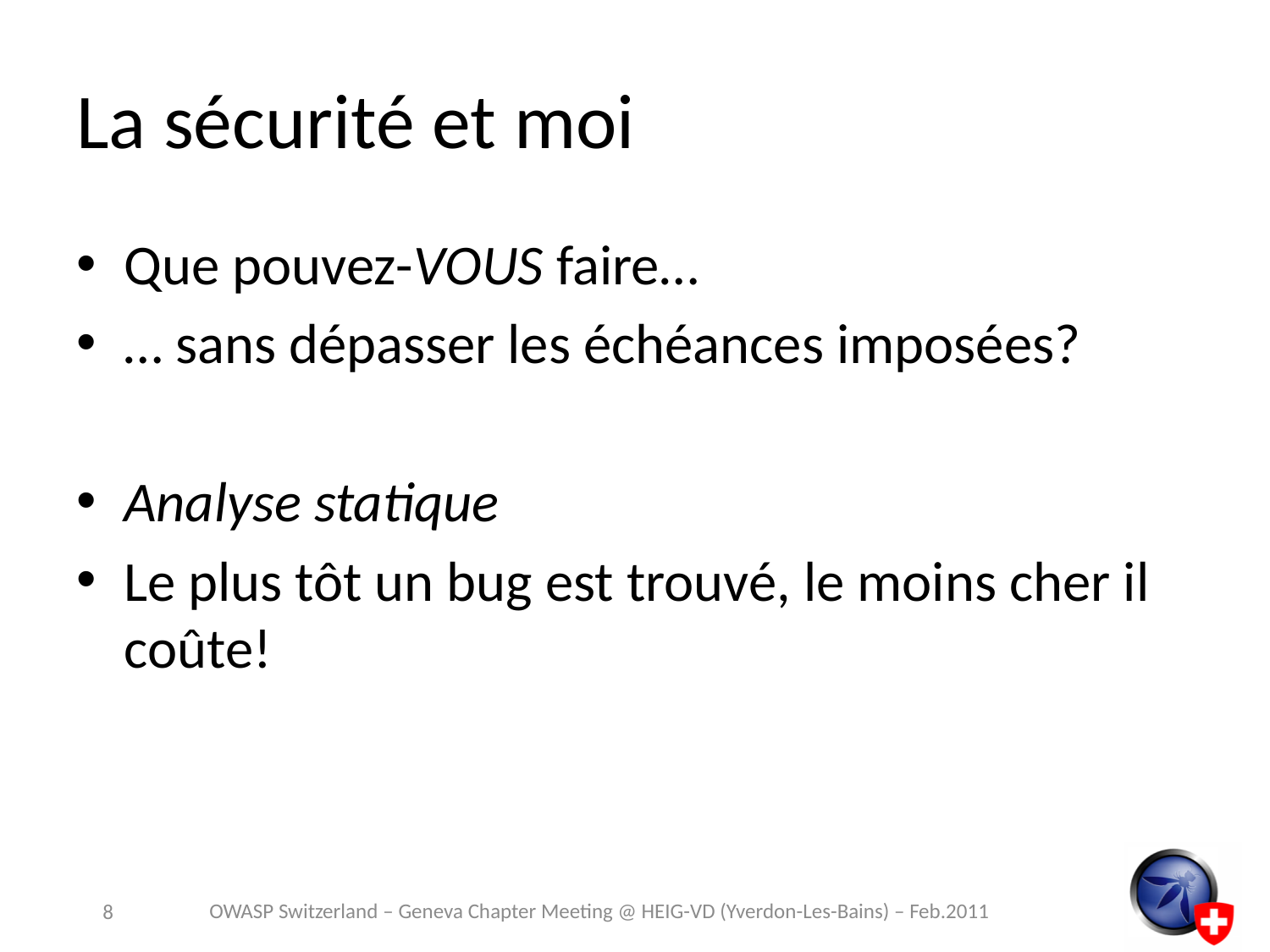

# La sécurité et moi
Que pouvez-VOUS faire…
… sans dépasser les échéances imposées?

Analyse statique
Le plus tôt un bug est trouvé, le moins cher il coûte!
OWASP Switzerland – Geneva Chapter Meeting @ HEIG-VD (Yverdon-Les-Bains) – Feb.2011
8